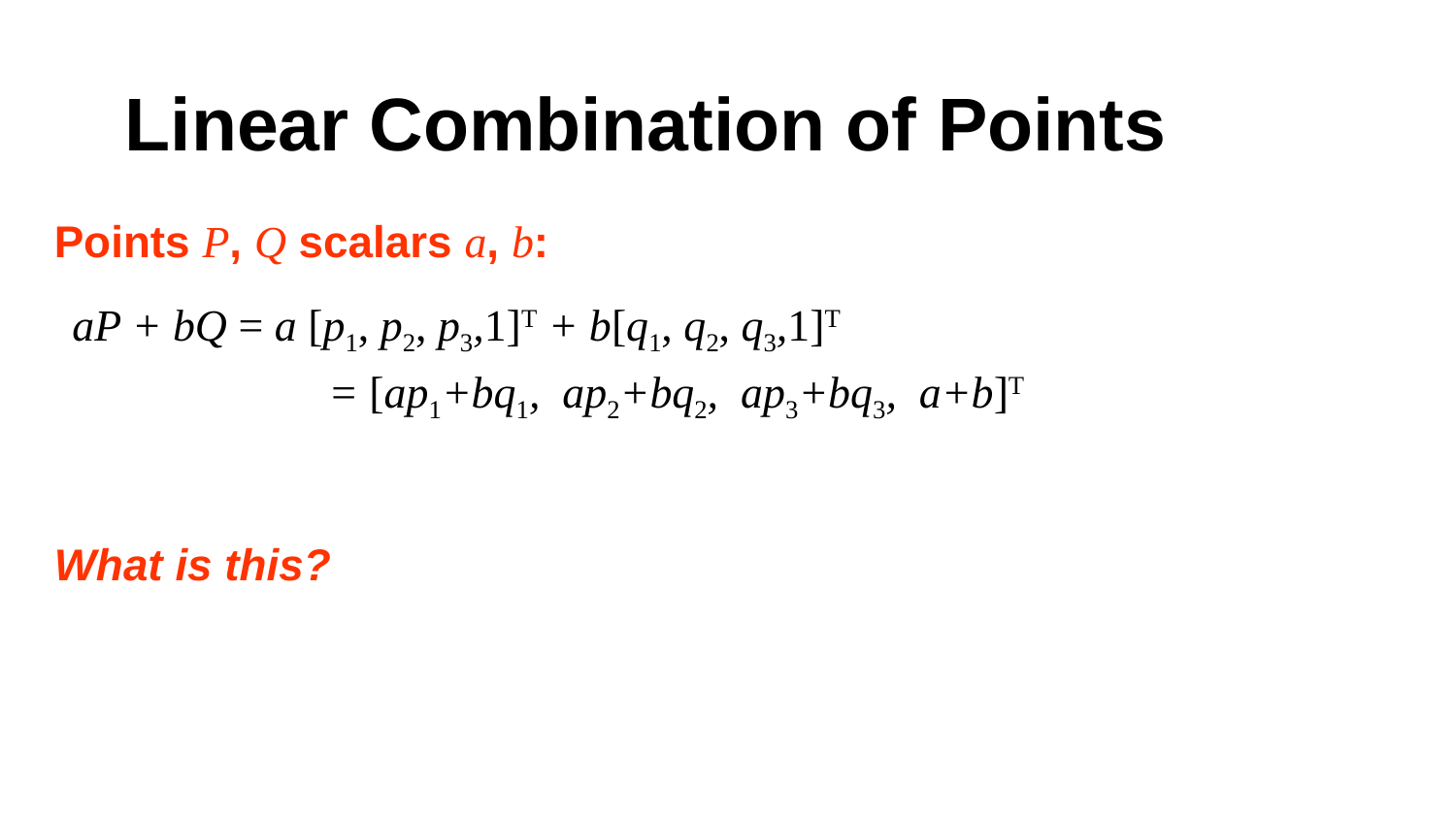

# Linear Combination of Points
Points P, Q scalars a, b:
aP + bQ = a [p1, p2, p3,1]T + b[q1, q2, q3,1]T
	     = [ap1+bq1,  ap2+bq2,  ap3+bq3,  a+b]T

What is this?